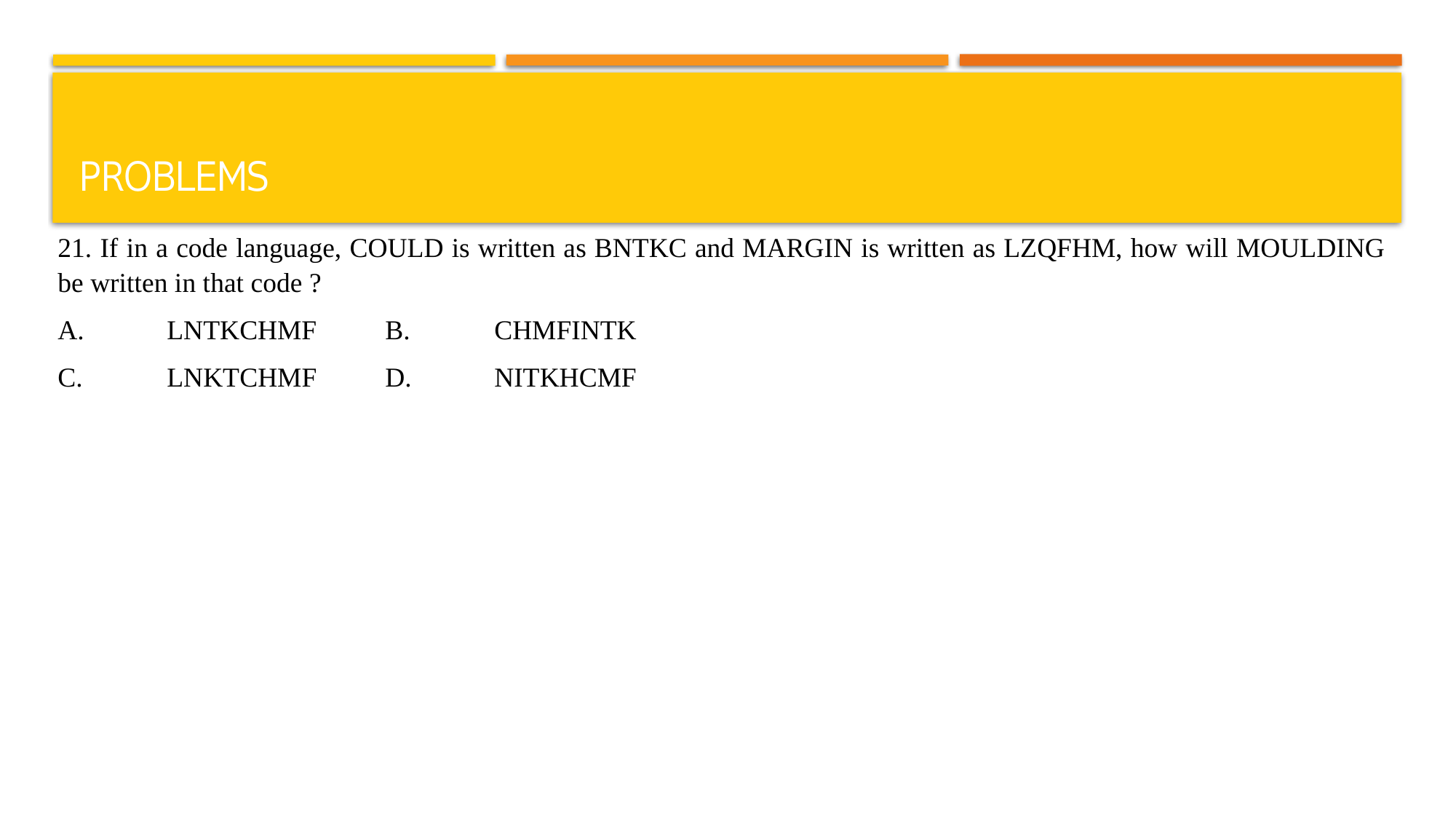

# problems
21. If in a code language, COULD is written as BNTKC and MARGIN is written as LZQFHM, how will MOULDING be written in that code ?
A.	LNTKCHMF	B.	CHMFINTK
C.	LNKTCHMF	D.	NITKHCMF